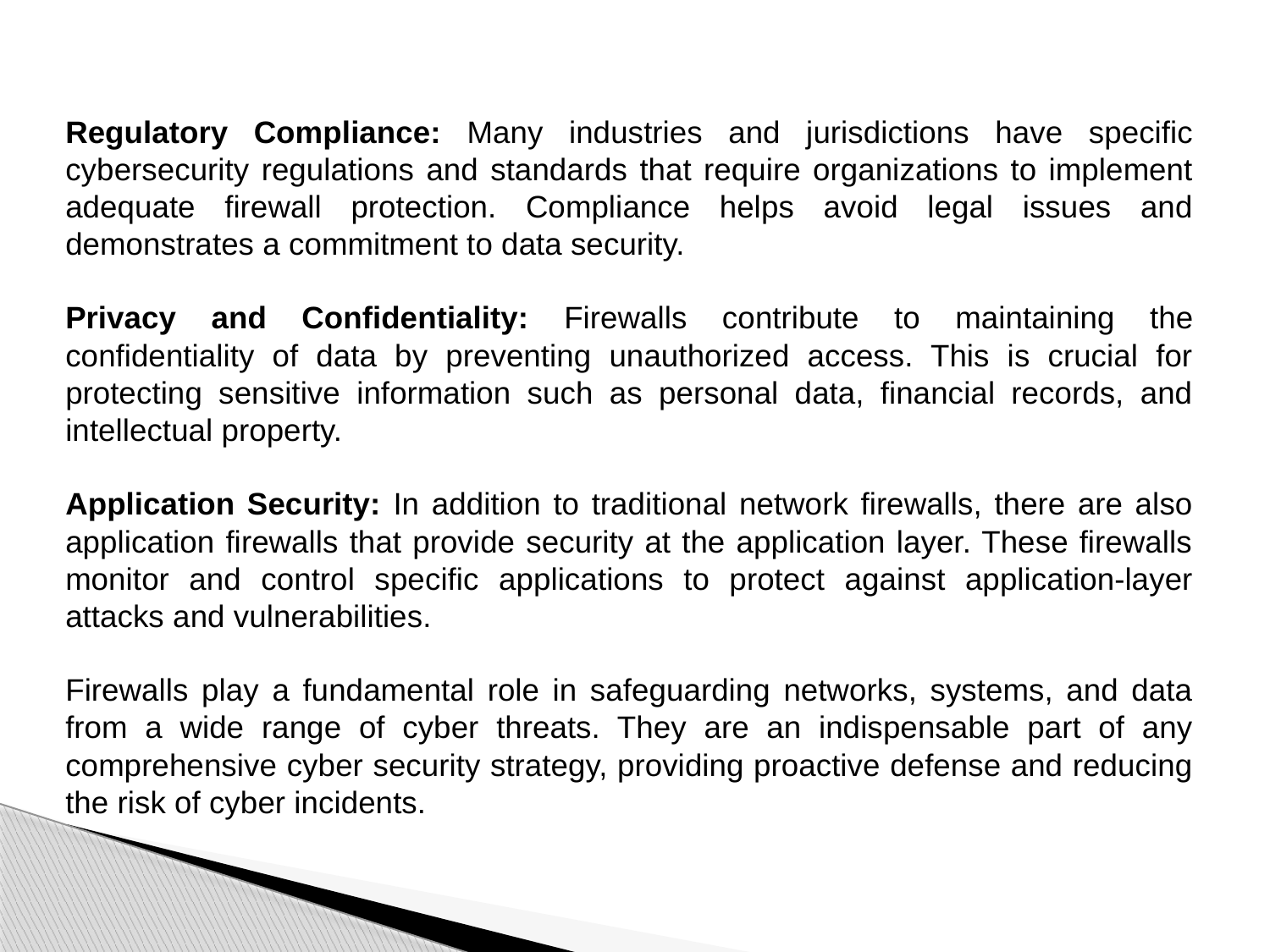

Regulatory Compliance: Many industries and jurisdictions have specific cybersecurity regulations and standards that require organizations to implement adequate firewall protection. Compliance helps avoid legal issues and demonstrates a commitment to data security.

Privacy and Confidentiality: Firewalls contribute to maintaining the confidentiality of data by preventing unauthorized access. This is crucial for protecting sensitive information such as personal data, financial records, and intellectual property.

Application Security: In addition to traditional network firewalls, there are also application firewalls that provide security at the application layer. These firewalls monitor and control specific applications to protect against application-layer attacks and vulnerabilities.

Firewalls play a fundamental role in safeguarding networks, systems, and data from a wide range of cyber threats. They are an indispensable part of any comprehensive cyber security strategy, providing proactive defense and reducing the risk of cyber incidents.